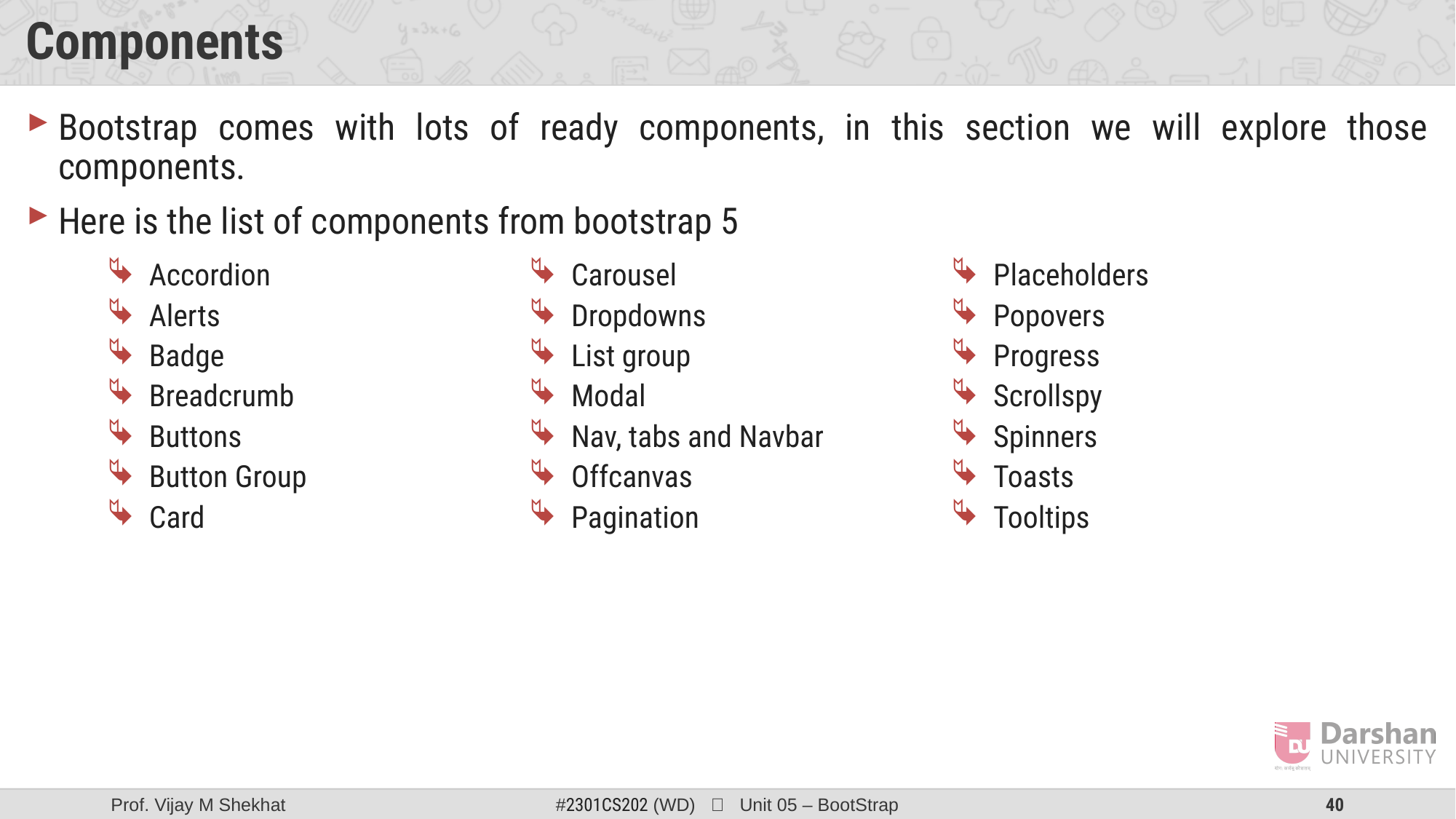

# Components
Bootstrap comes with lots of ready components, in this section we will explore those components.
Here is the list of components from bootstrap 5

Carousel
Dropdowns
List group
Modal
Nav, tabs and Navbar
Offcanvas
Pagination
Placeholders
Popovers
Progress
Scrollspy
Spinners
Toasts
Tooltips
Accordion
Alerts
Badge
Breadcrumb
Buttons
Button Group
Card